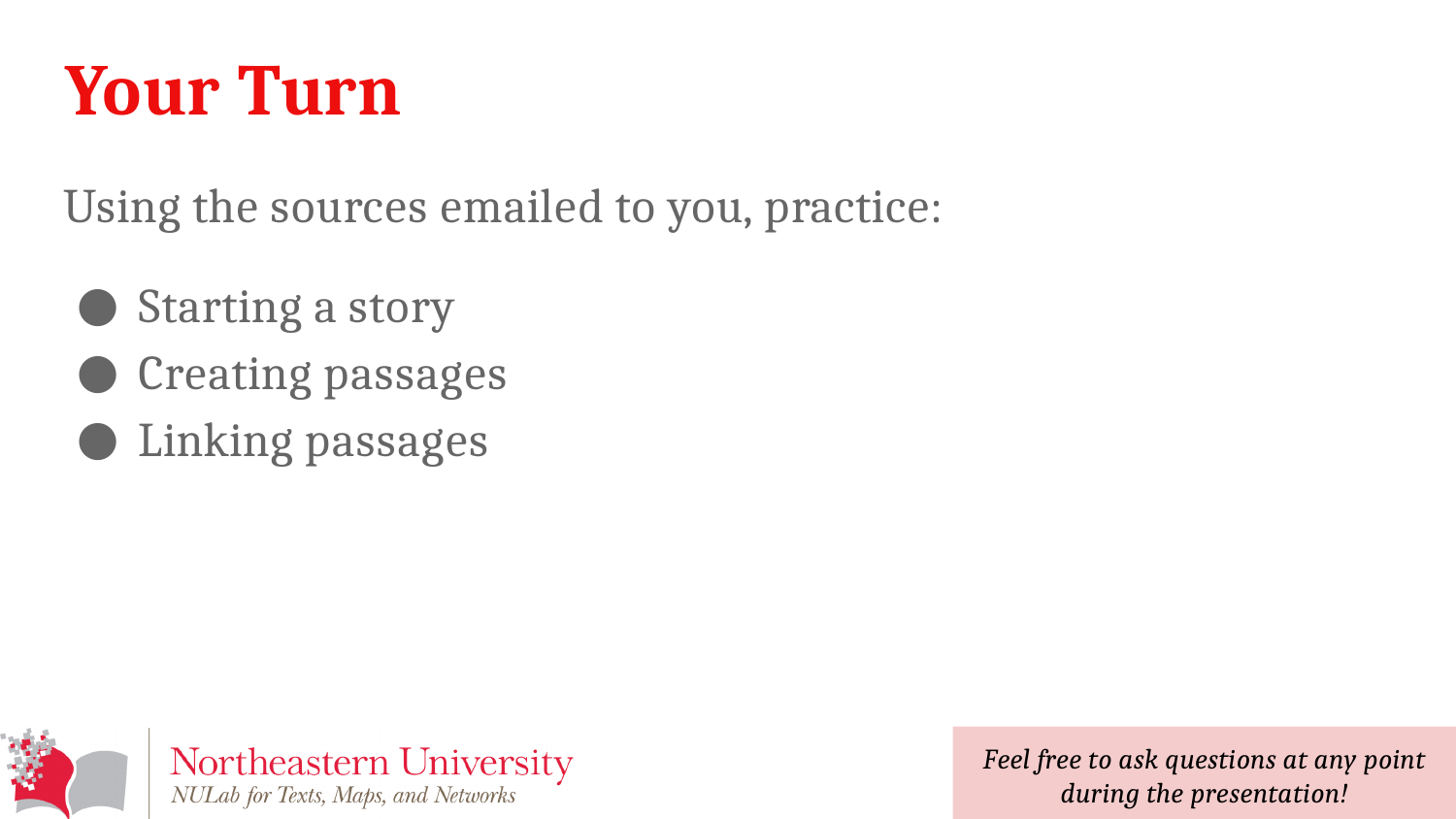

# Your Turn
Using the sources emailed to you, practice:
Starting a story
Creating passages
Linking passages